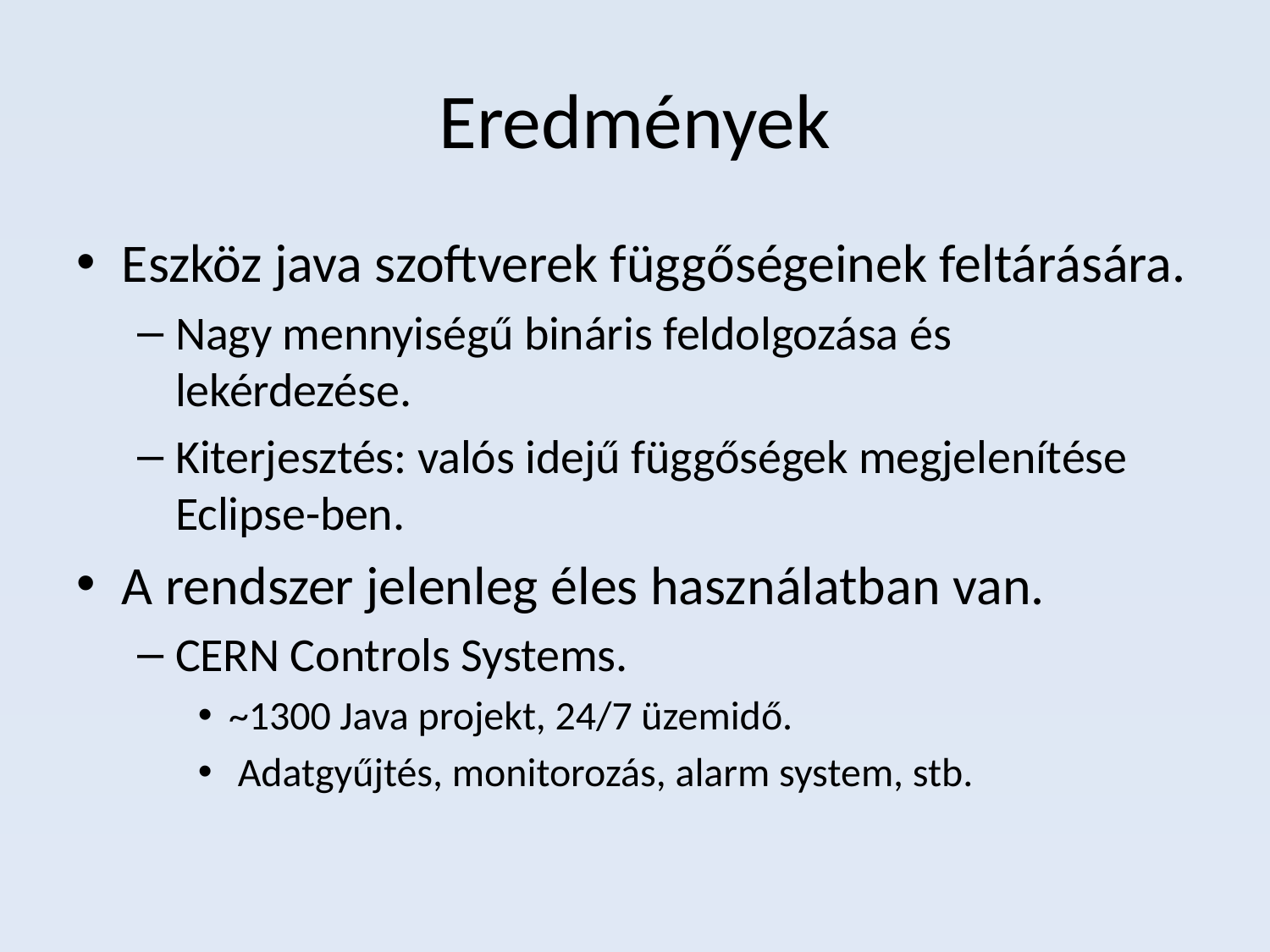

# Eredmények
Eszköz java szoftverek függőségeinek feltárására.
Nagy mennyiségű bináris feldolgozása és lekérdezése.
Kiterjesztés: valós idejű függőségek megjelenítése Eclipse-ben.
A rendszer jelenleg éles használatban van.
CERN Controls Systems.
~1300 Java projekt, 24/7 üzemidő.
 Adatgyűjtés, monitorozás, alarm system, stb.